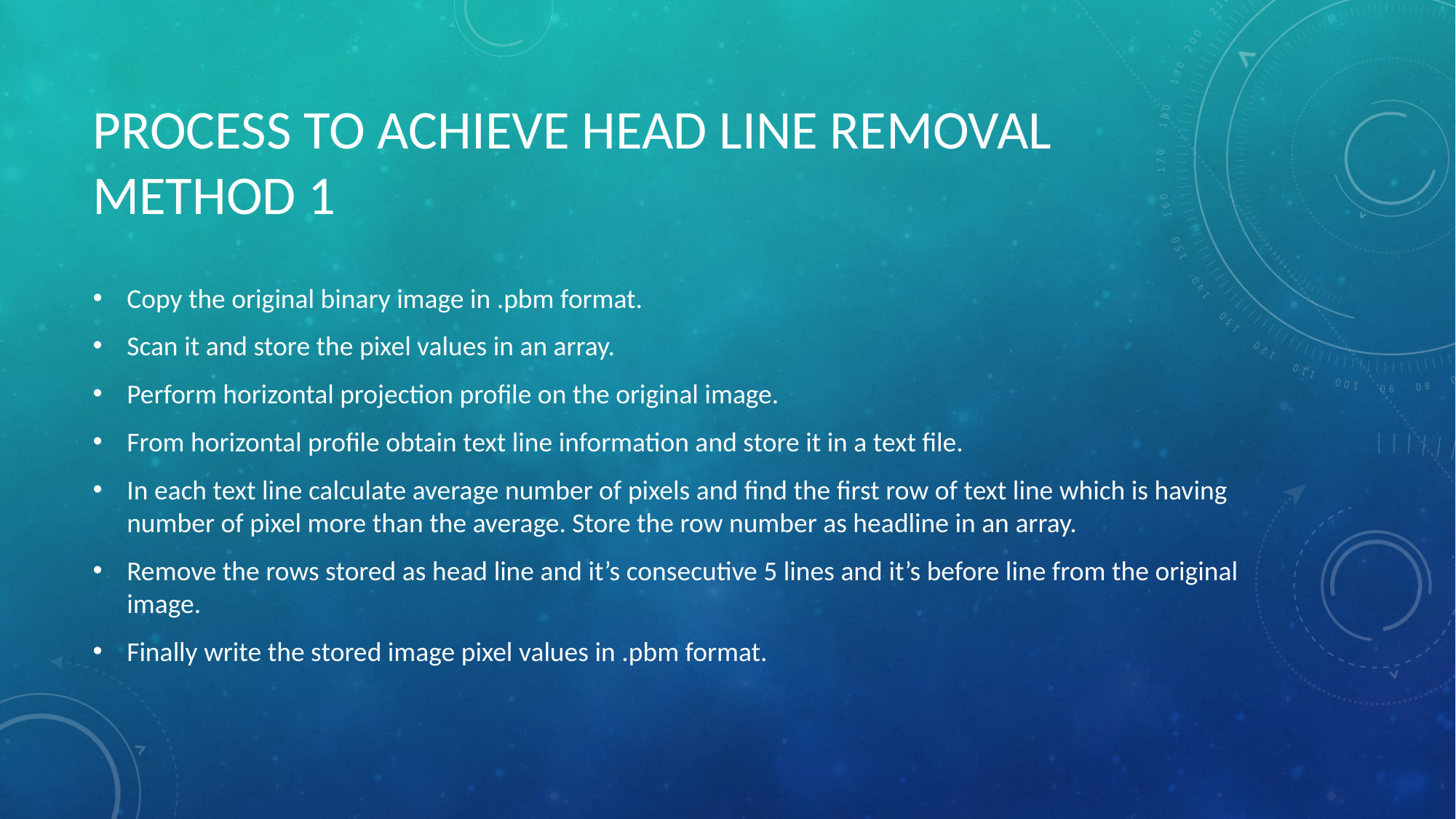

# Process to achieve head line removal method 1
Copy the original binary image in .pbm format.
Scan it and store the pixel values in an array.
Perform horizontal projection profile on the original image.
From horizontal profile obtain text line information and store it in a text file.
In each text line calculate average number of pixels and find the first row of text line which is having number of pixel more than the average. Store the row number as headline in an array.
Remove the rows stored as head line and it’s consecutive 5 lines and it’s before line from the original image.
Finally write the stored image pixel values in .pbm format.